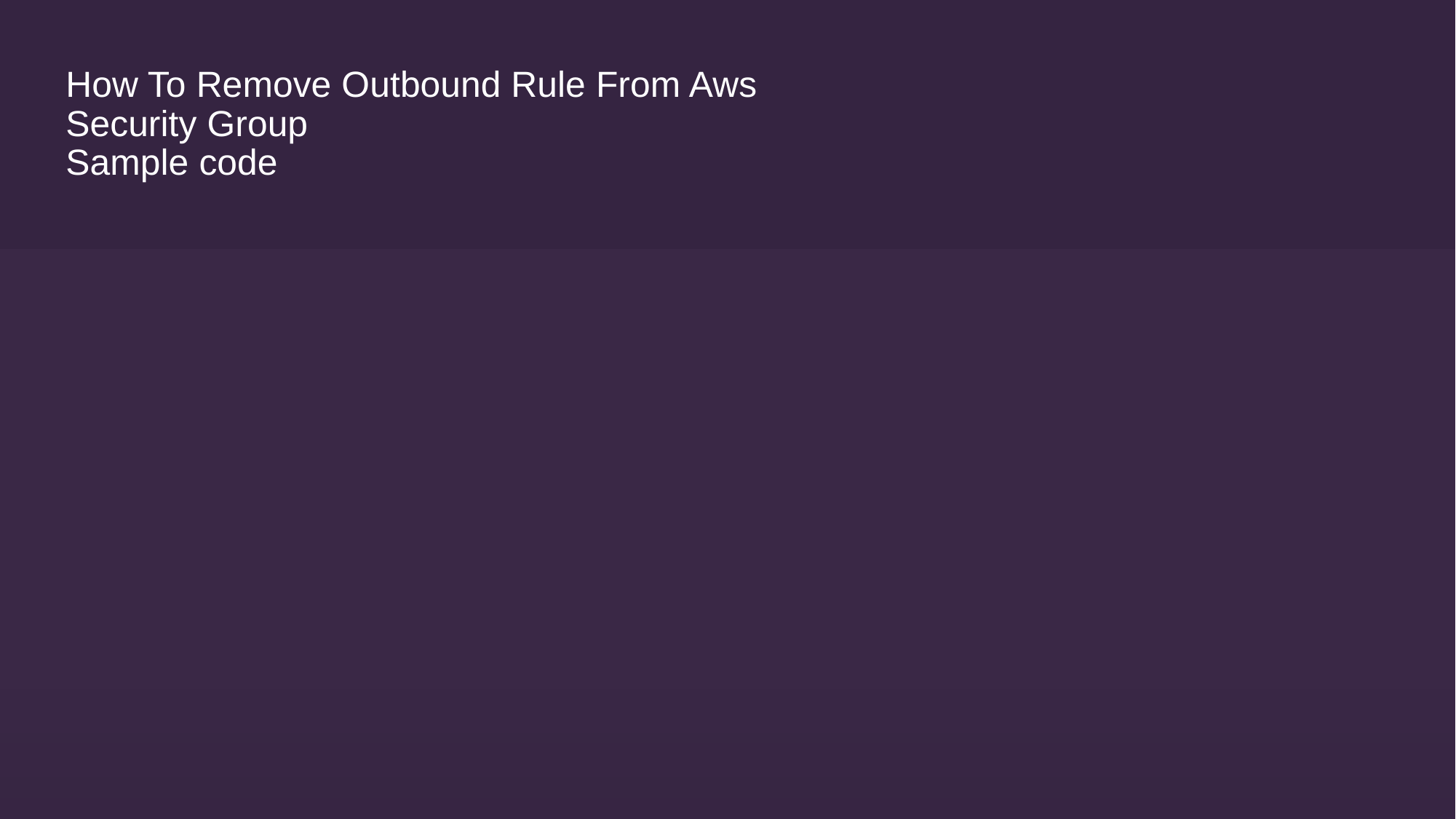

# How To Remove Outbound Rule From Aws Security Group Sample code